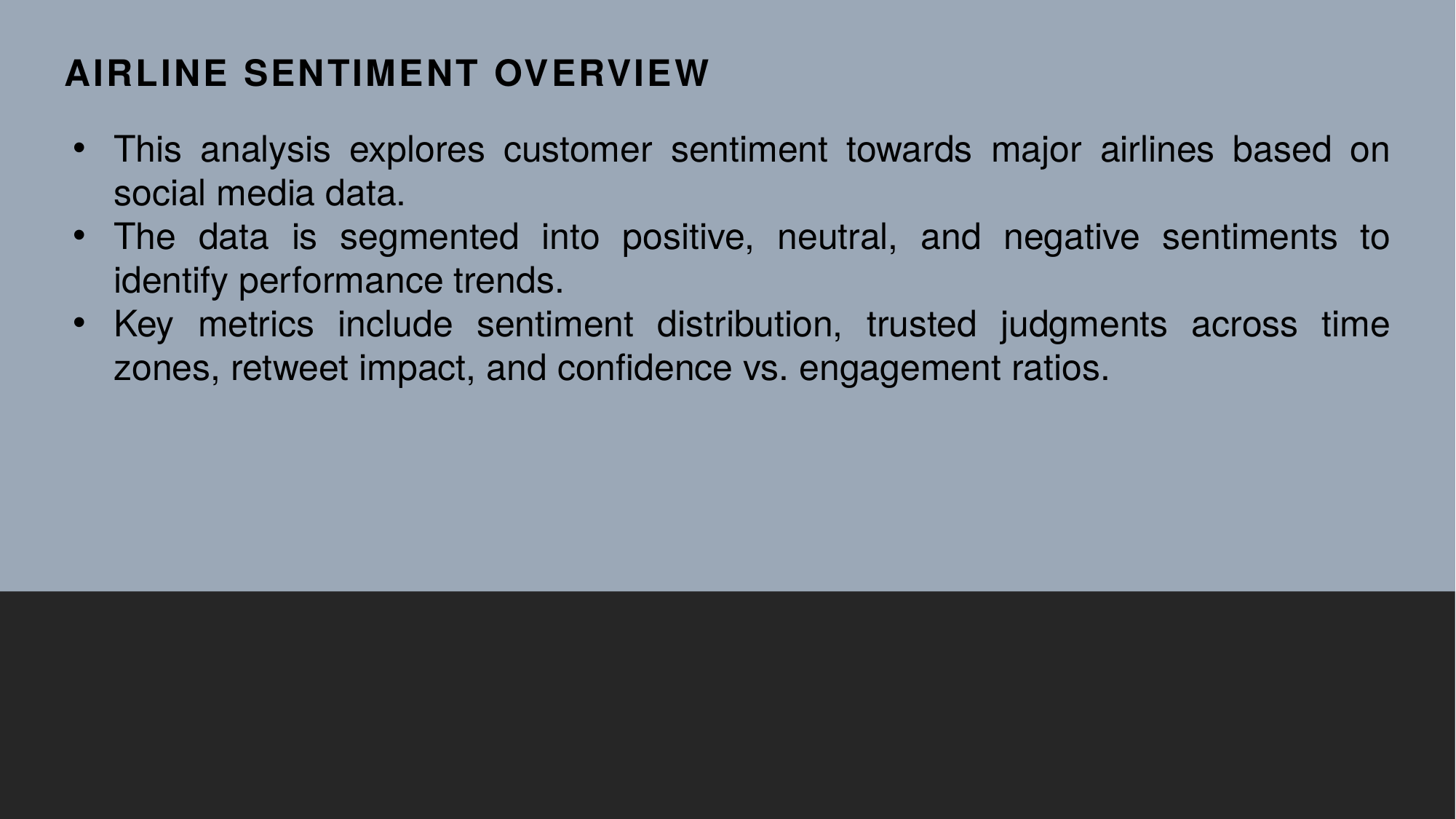

Airline Sentiment Overview
This analysis explores customer sentiment towards major airlines based on social media data.
The data is segmented into positive, neutral, and negative sentiments to identify performance trends.
Key metrics include sentiment distribution, trusted judgments across time zones, retweet impact, and confidence vs. engagement ratios.